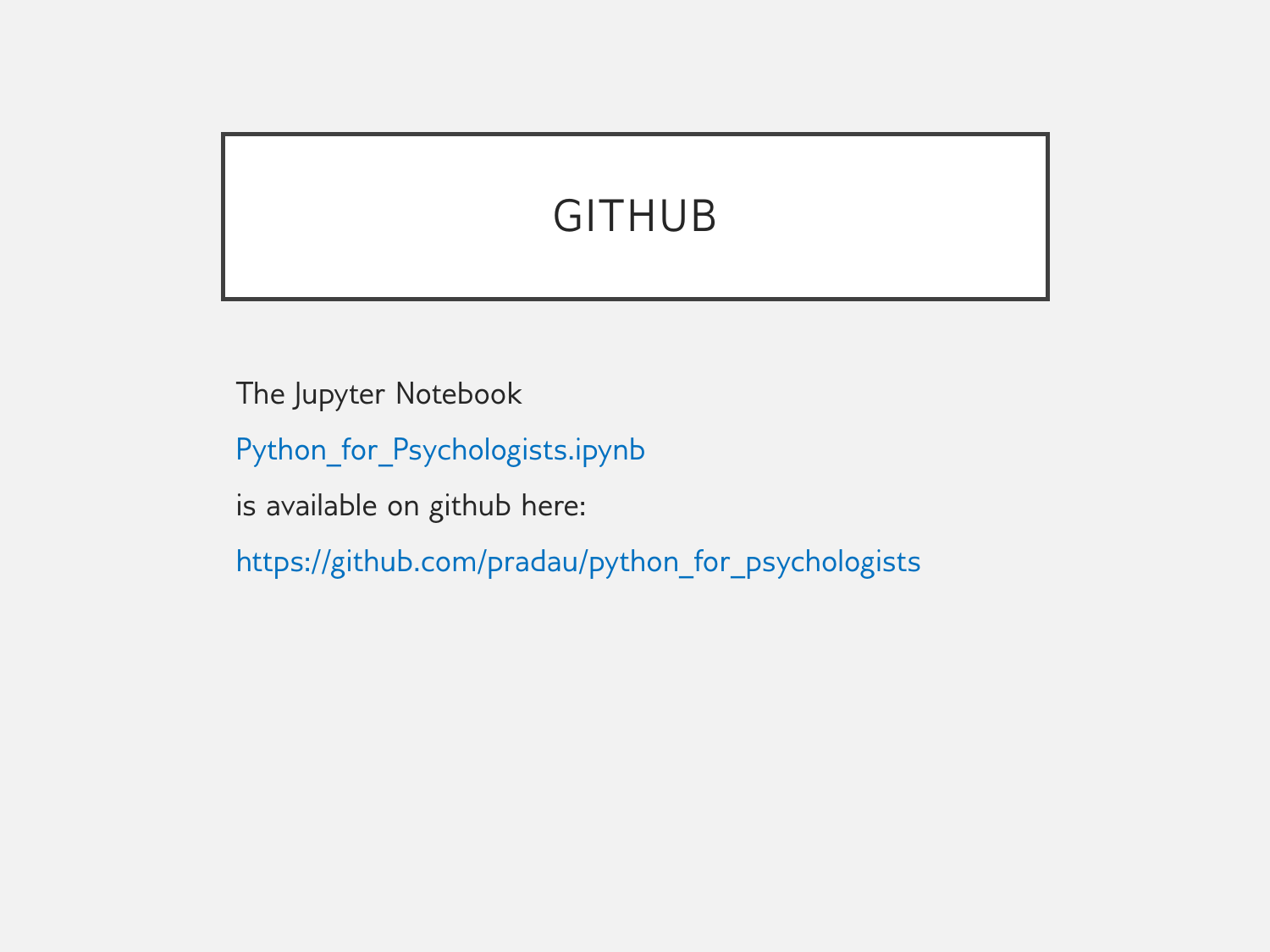

# Github
The Jupyter Notebook
Python_for_Psychologists.ipynb
is available on github here:
https://github.com/pradau/python_for_psychologists